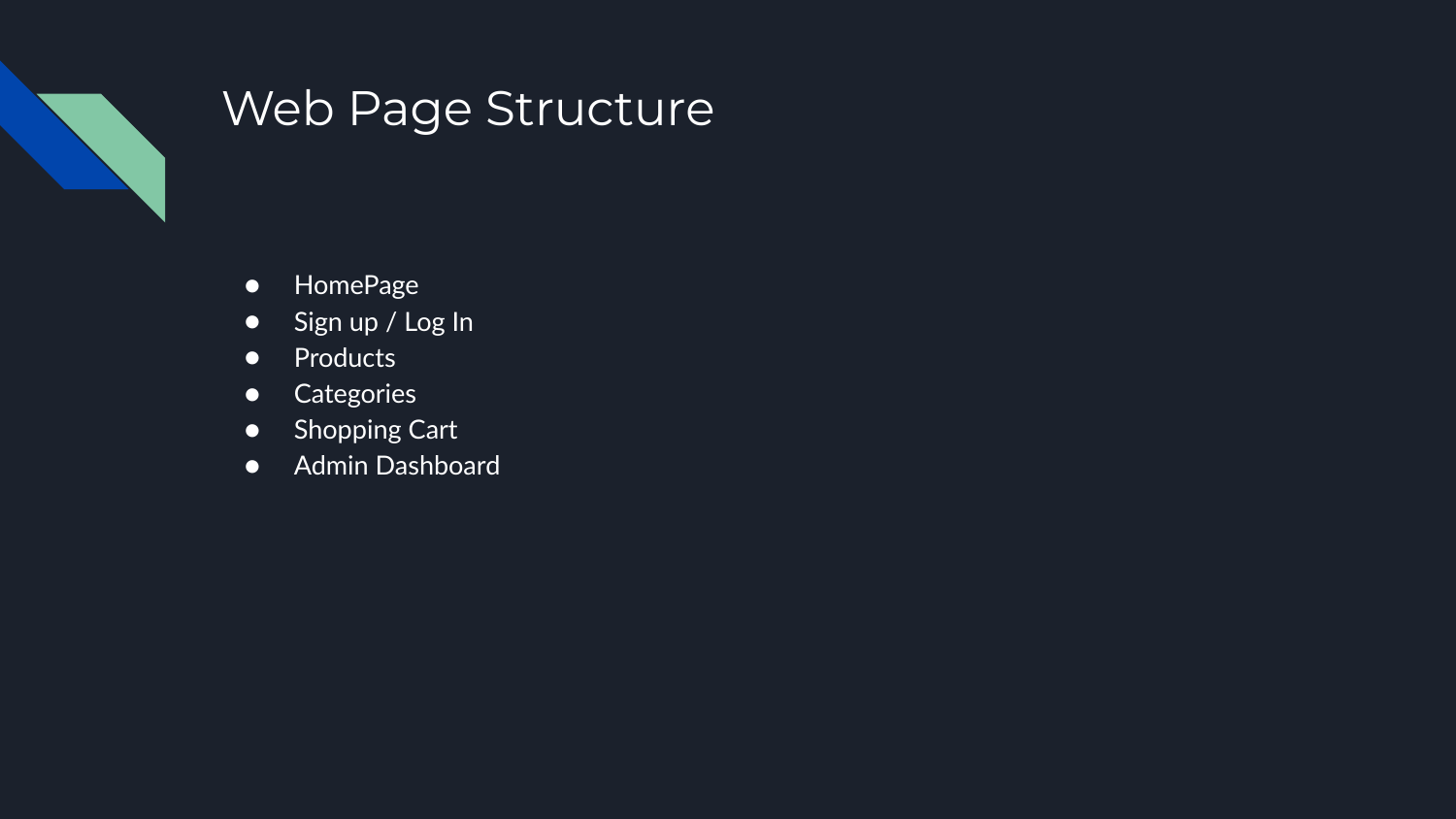

# Web Page Structure
HomePage
Sign up / Log In
Products
Categories
Shopping Cart
Admin Dashboard